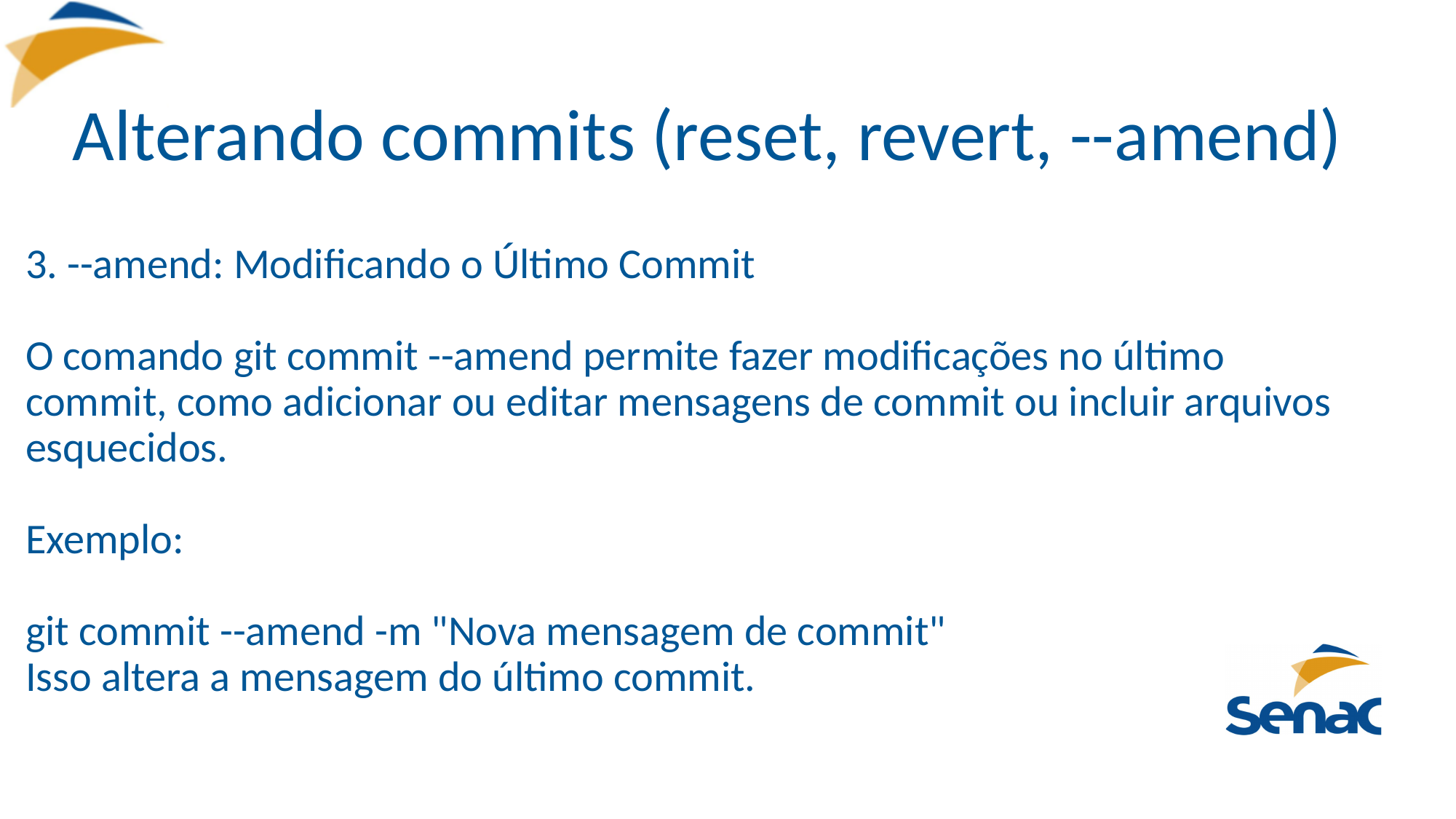

# Alterando commits (reset, revert, --amend)
3. --amend: Modificando o Último Commit

O comando git commit --amend permite fazer modificações no último commit, como adicionar ou editar mensagens de commit ou incluir arquivos esquecidos.

Exemplo:

git commit --amend -m "Nova mensagem de commit"
Isso altera a mensagem do último commit.